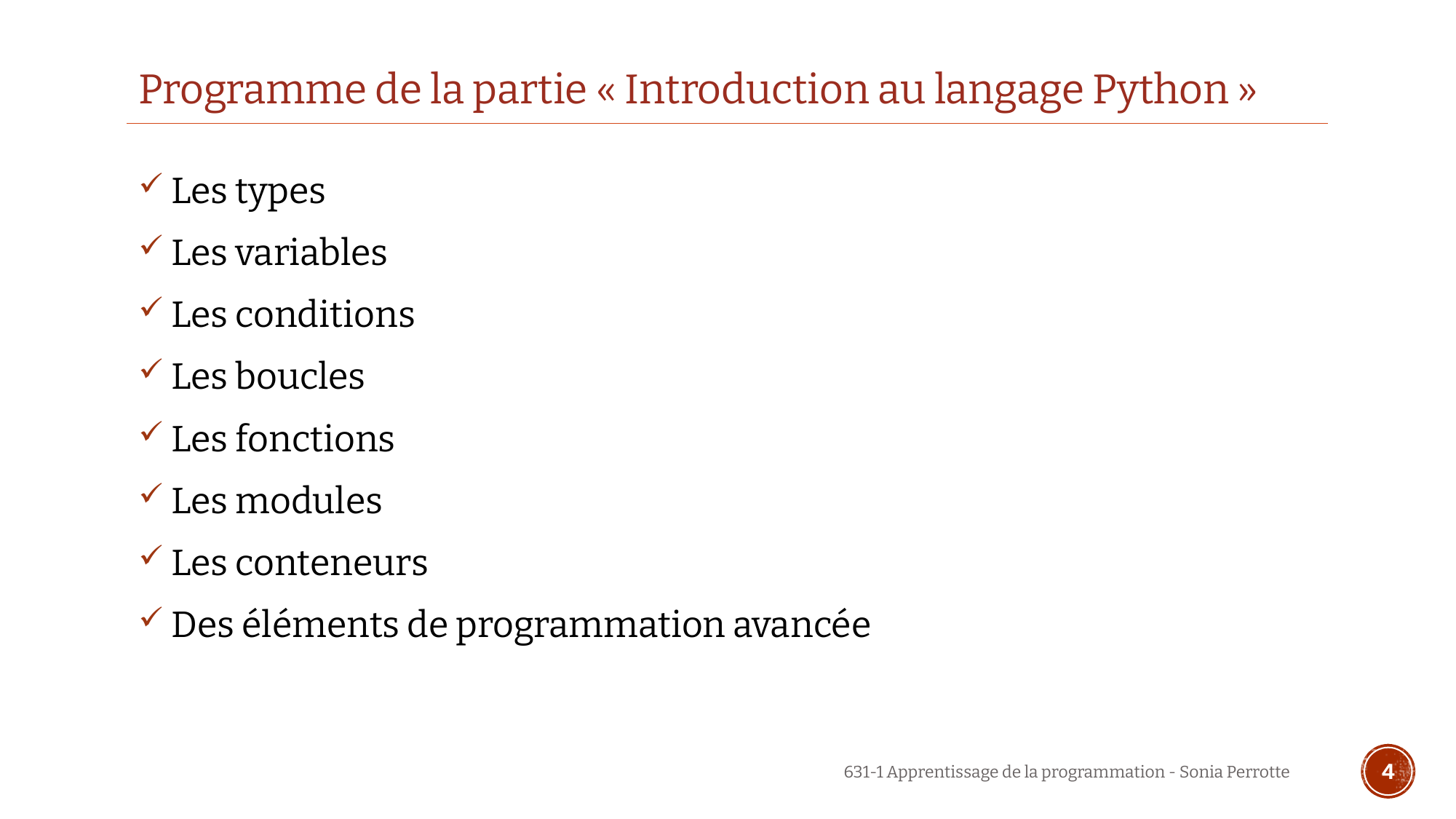

# Programme de la partie « Introduction au langage Python »
 Les types
 Les variables
 Les conditions
 Les boucles
 Les fonctions
 Les modules
 Les conteneurs
 Des éléments de programmation avancée
631-1 Apprentissage de la programmation - Sonia Perrotte
4